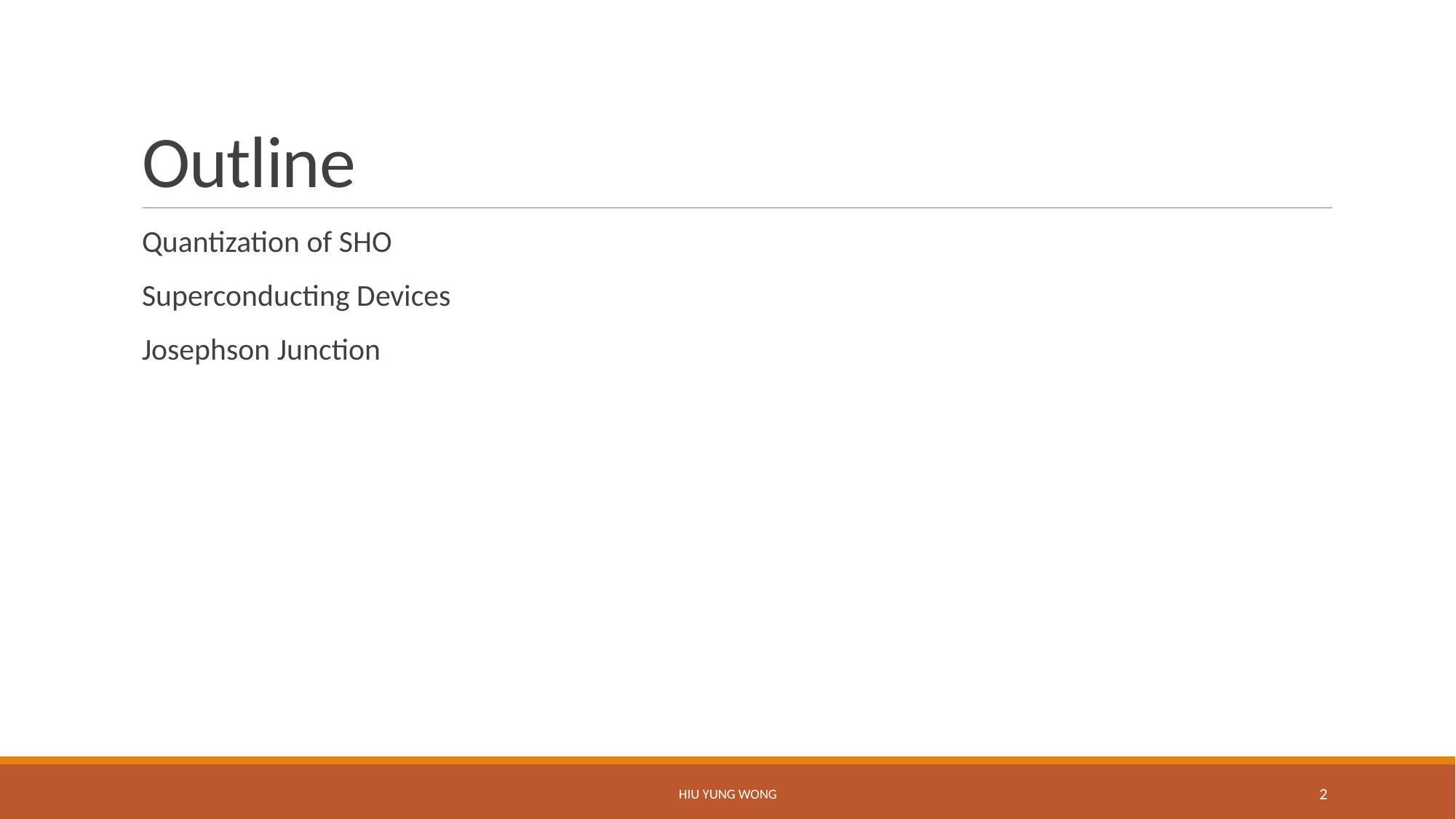

# Outline
Quantization of SHO
Superconducting Devices
Josephson Junction

Hiu Yung Wong
2